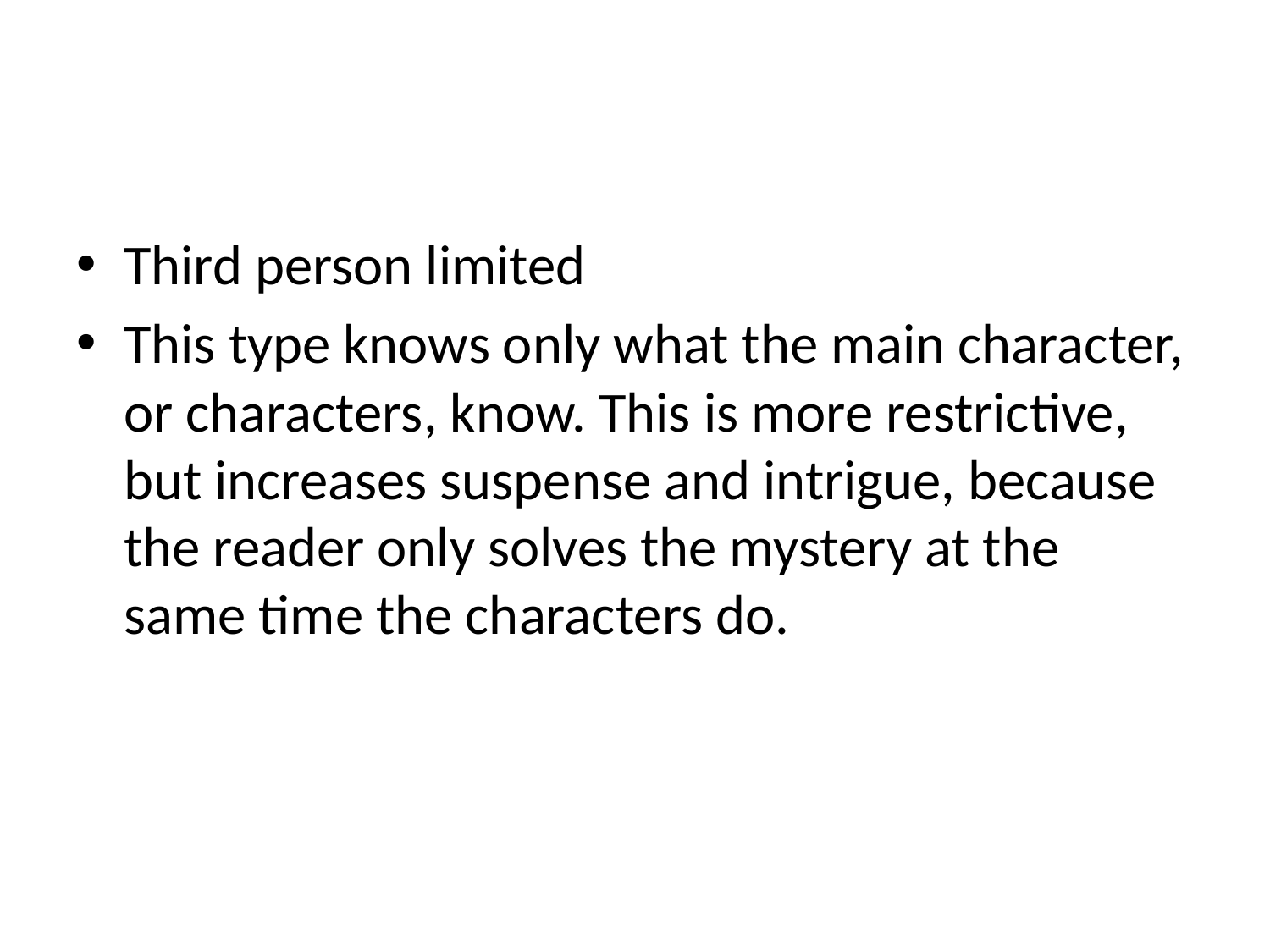

#
Third person limited
This type knows only what the main character, or characters, know. This is more restrictive, but increases suspense and intrigue, because the reader only solves the mystery at the same time the characters do.